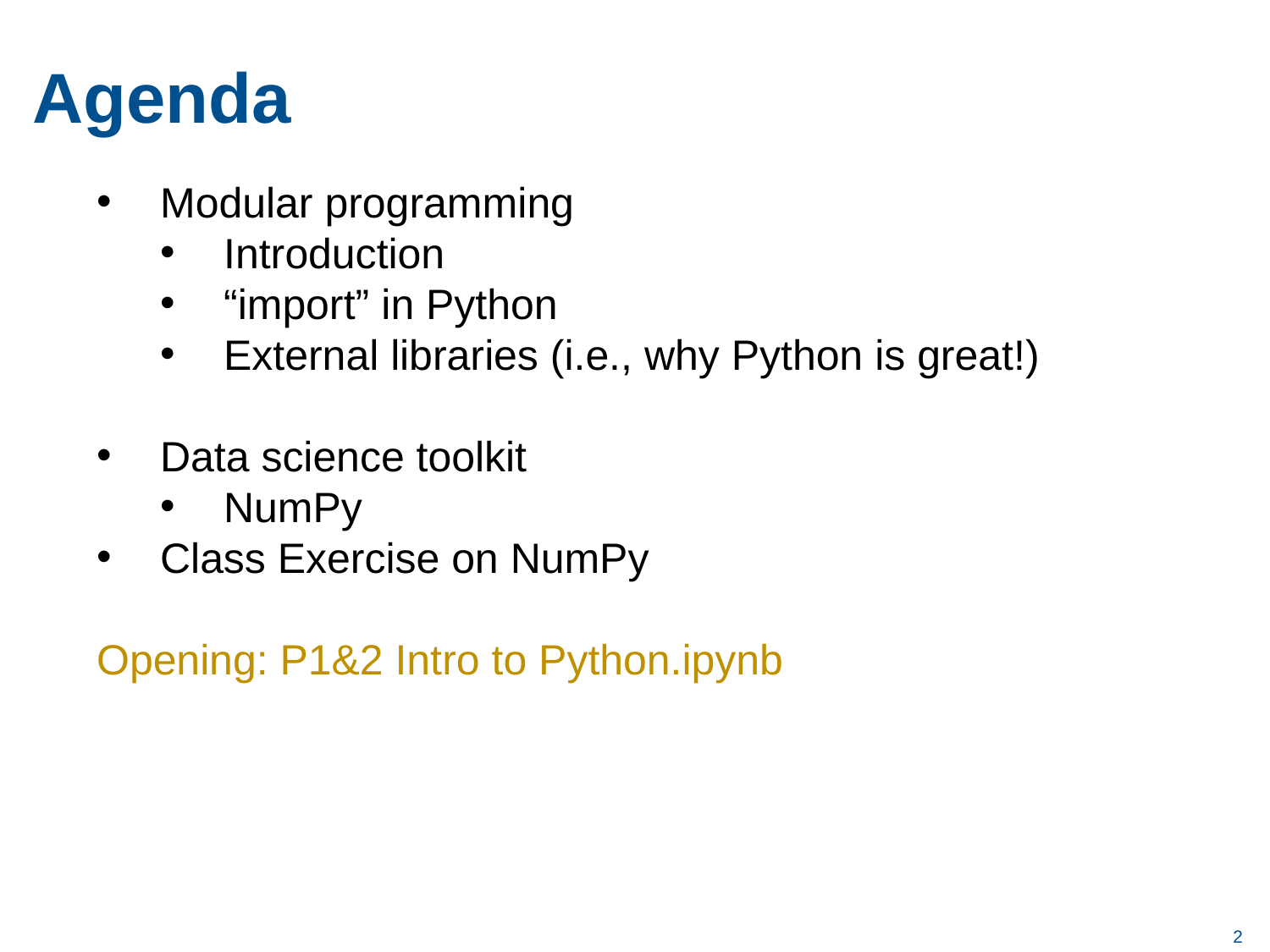

Agenda
Modular programming
Introduction
“import” in Python
External libraries (i.e., why Python is great!)

Data science toolkit
NumPy
Class Exercise on NumPy

Opening: P1&2 Intro to Python.ipynb

2